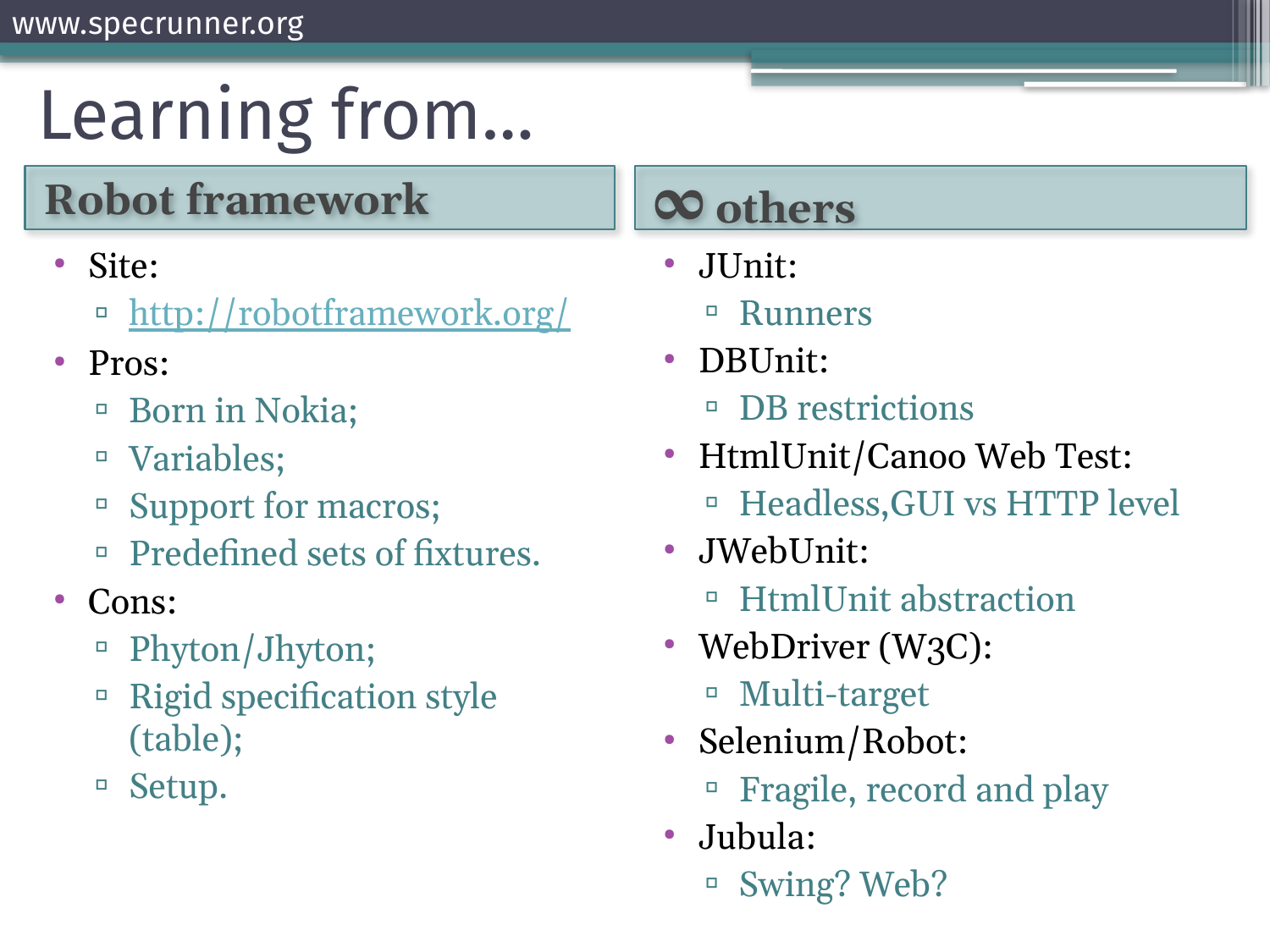

# Learning from…
Robot framework
∞ others
Site:
http://robotframework.org/
Pros:
Born in Nokia;
Variables;
Support for macros;
Predefined sets of fixtures.
Cons:
Phyton/Jhyton;
Rigid specification style (table);
Setup.
JUnit:
Runners
DBUnit:
DB restrictions
HtmlUnit/Canoo Web Test:
Headless,GUI vs HTTP level
JWebUnit:
HtmlUnit abstraction
WebDriver (W3C):
Multi-target
Selenium/Robot:
Fragile, record and play
Jubula:
Swing? Web?